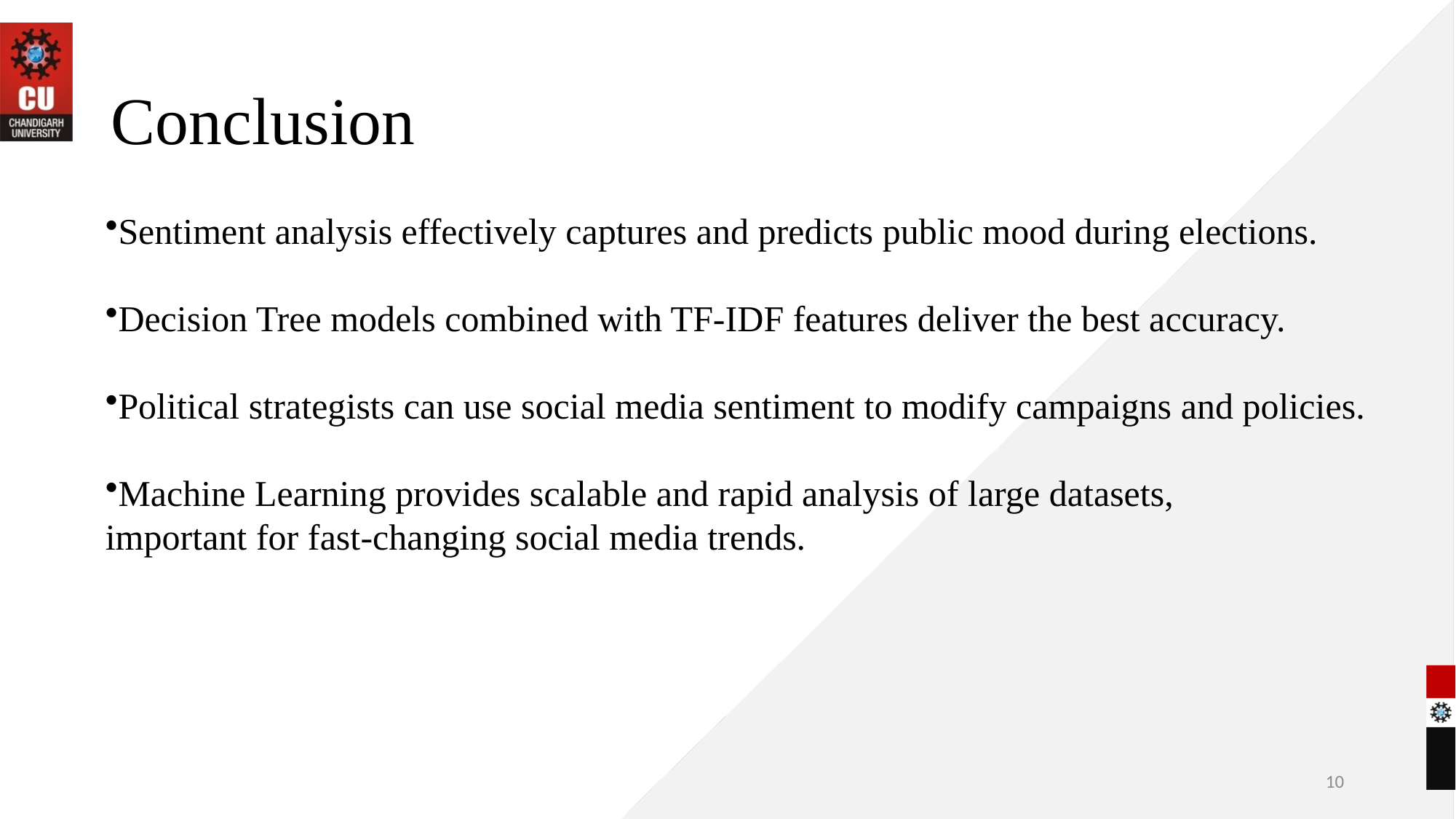

# Conclusion
Sentiment analysis effectively captures and predicts public mood during elections.

Decision Tree models combined with TF-IDF features deliver the best accuracy.

Political strategists can use social media sentiment to modify campaigns and policies.

Machine Learning provides scalable and rapid analysis of large datasets,
important for fast-changing social media trends.
10